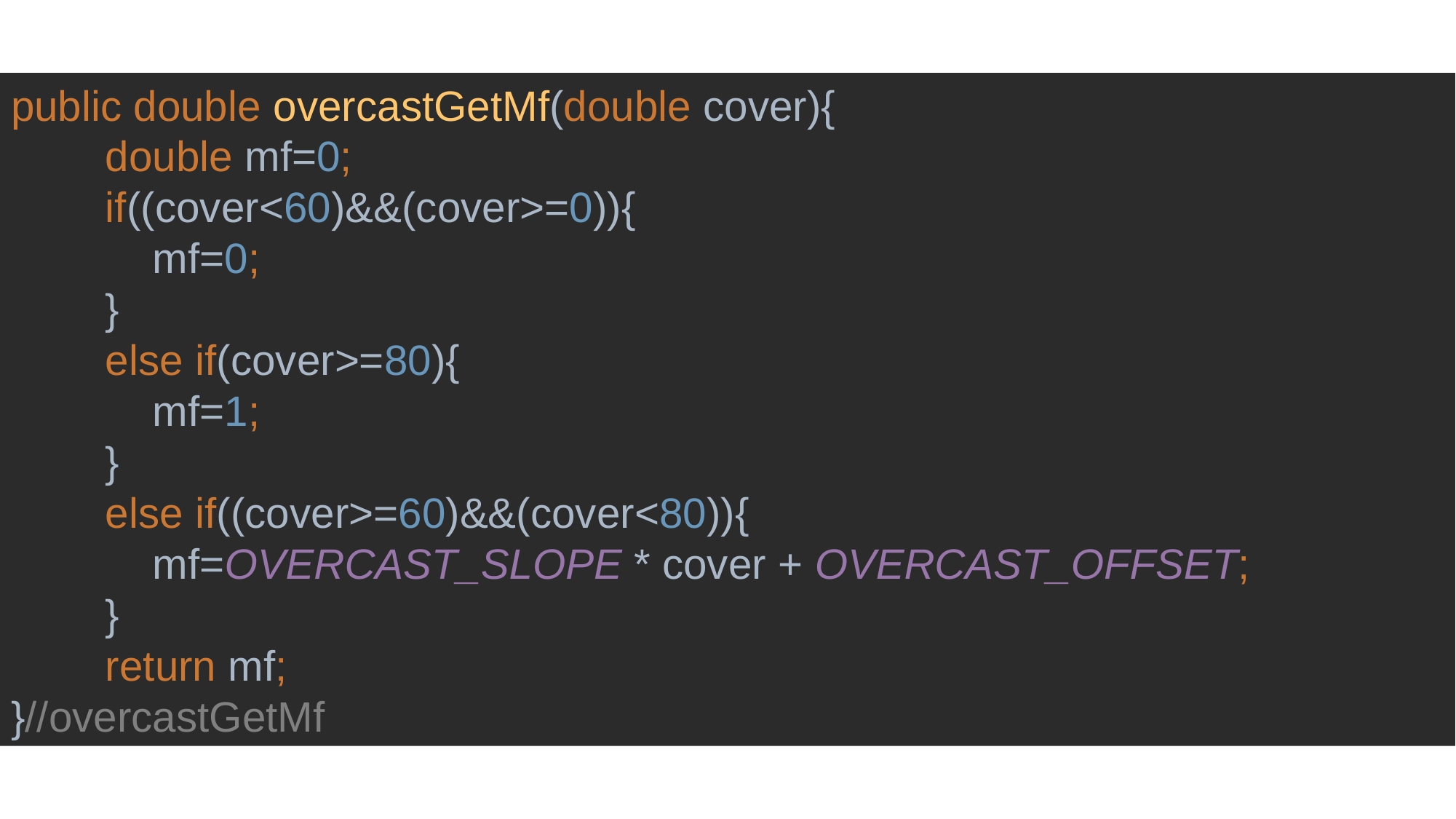

public double overcastGetMf(double cover){
        double mf=0;
        if((cover<60)&&(cover>=0)){
            mf=0;
        }
        else if(cover>=80){
            mf=1;
        }
        else if((cover>=60)&&(cover<80)){
            mf=OVERCAST_SLOPE * cover + OVERCAST_OFFSET;
        }
        return mf;
}//overcastGetMf